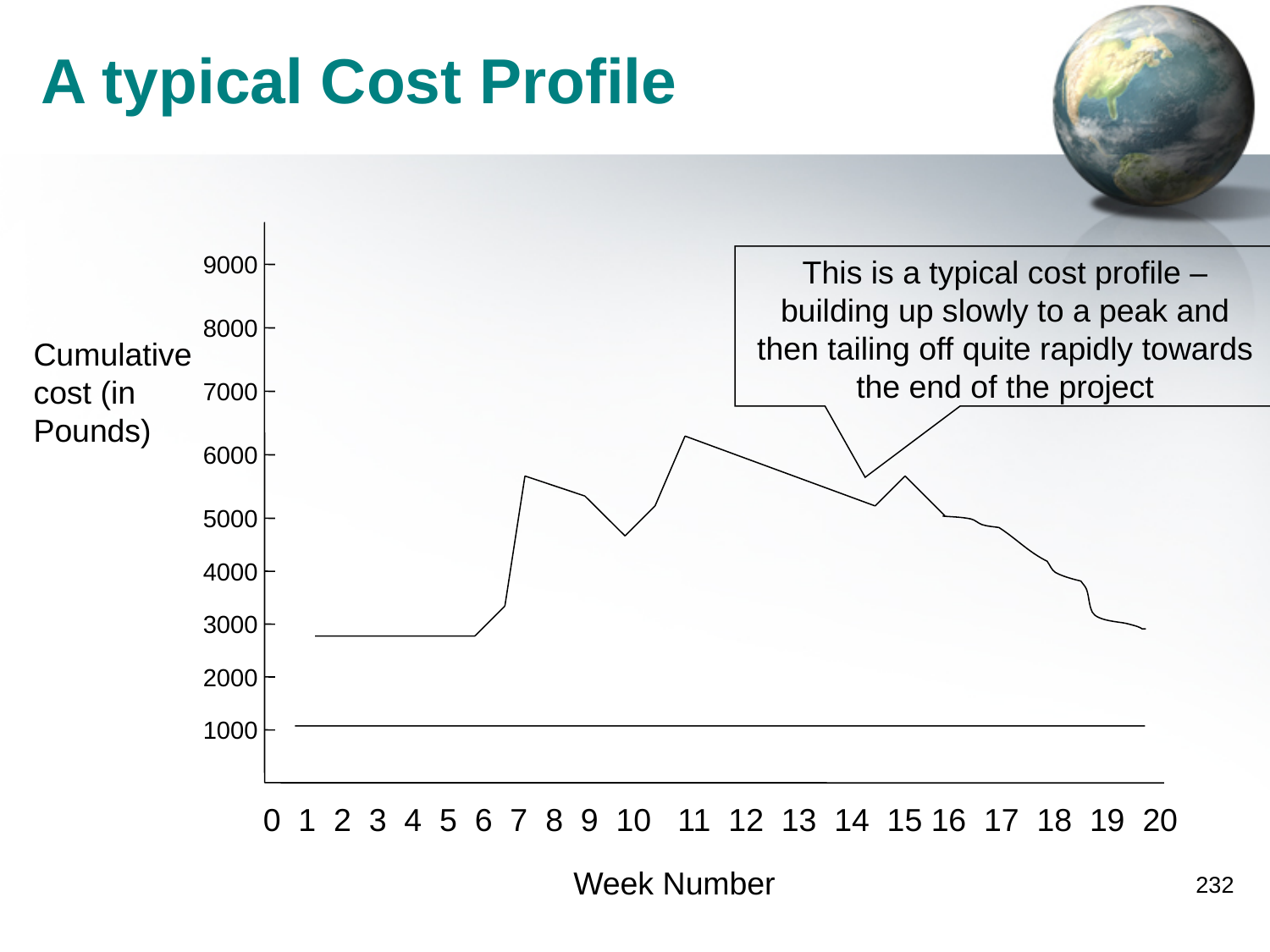

# A typical Cost Profile

9000
This is a typical cost profile – building up slowly to a peak and then tailing off quite rapidly towards the end of the project

8000
Cumulative cost (in Pounds)

7000

6000

5000

4000

3000

2000

1000

  0  1  2  3  4  5  6  7  8  9  10   11  12  13  14  15 16  17  18  19  20
Week Number
232